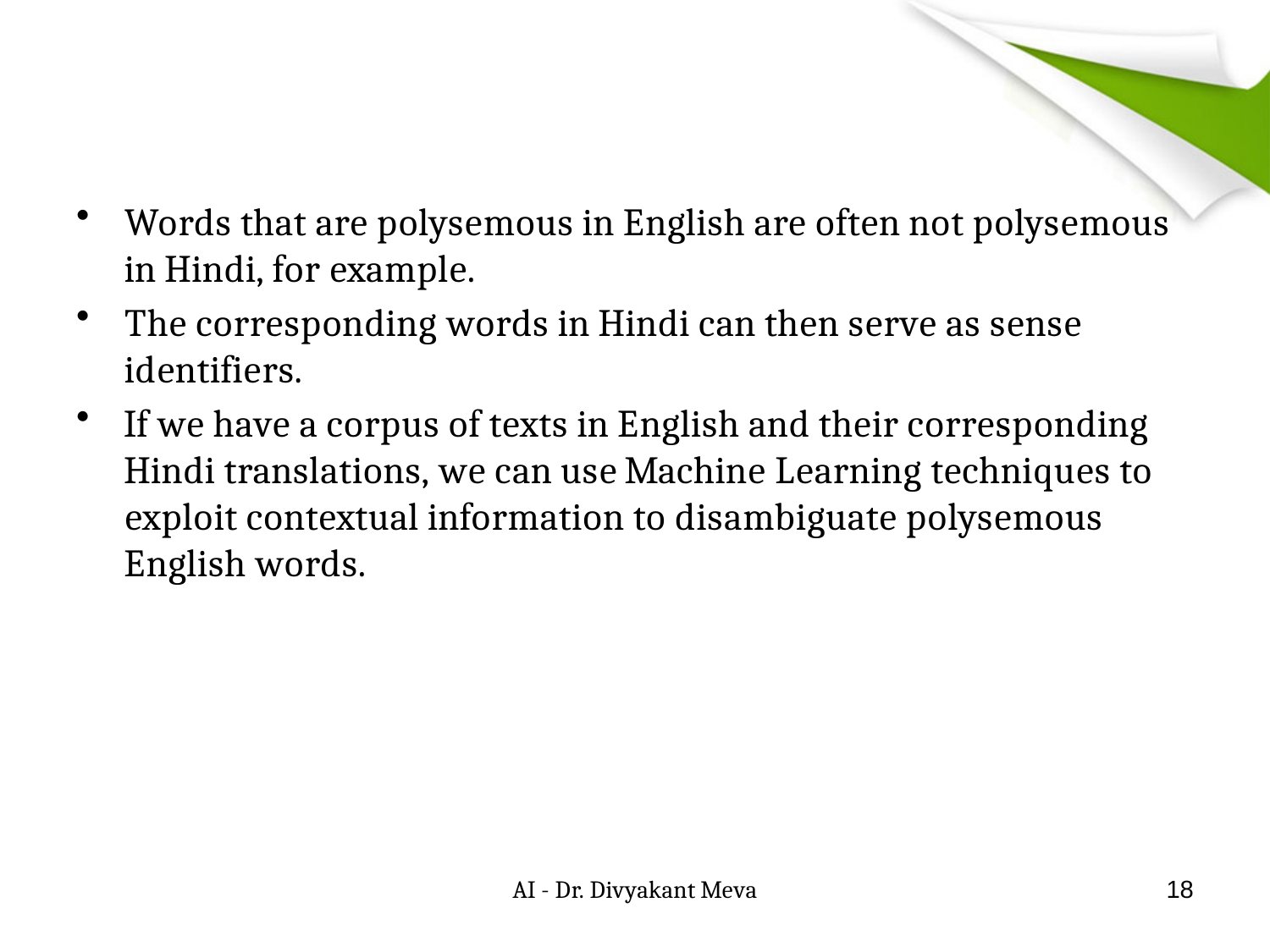

#
Words that are polysemous in English are often not polysemous in Hindi, for example.
The corresponding words in Hindi can then serve as sense identifiers.
If we have a corpus of texts in English and their corresponding Hindi translations, we can use Machine Learning techniques to exploit contextual information to disambiguate polysemous English words.
AI - Dr. Divyakant Meva
18